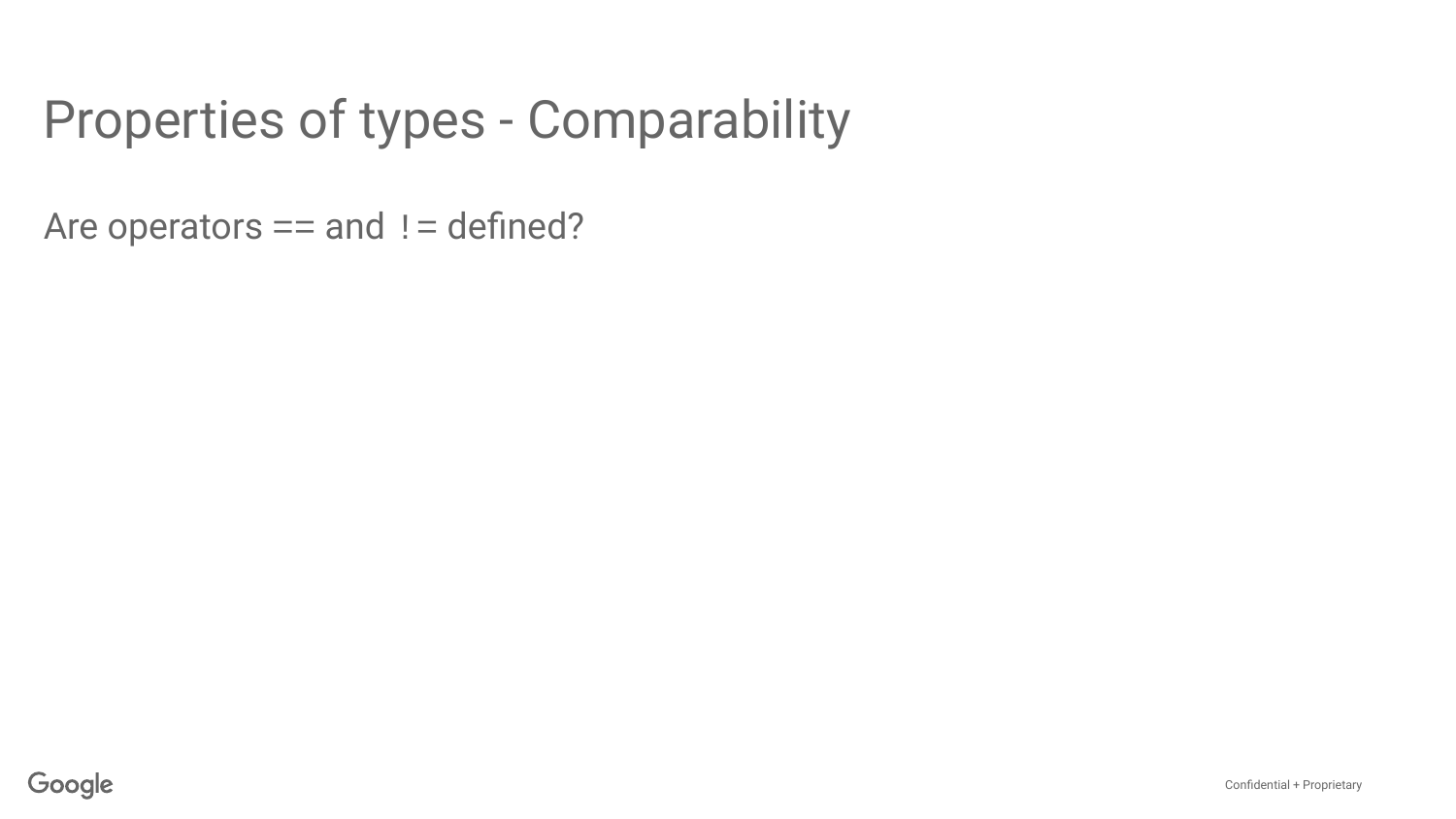

# Properties of types - Comparability
Are operators == and != defined?